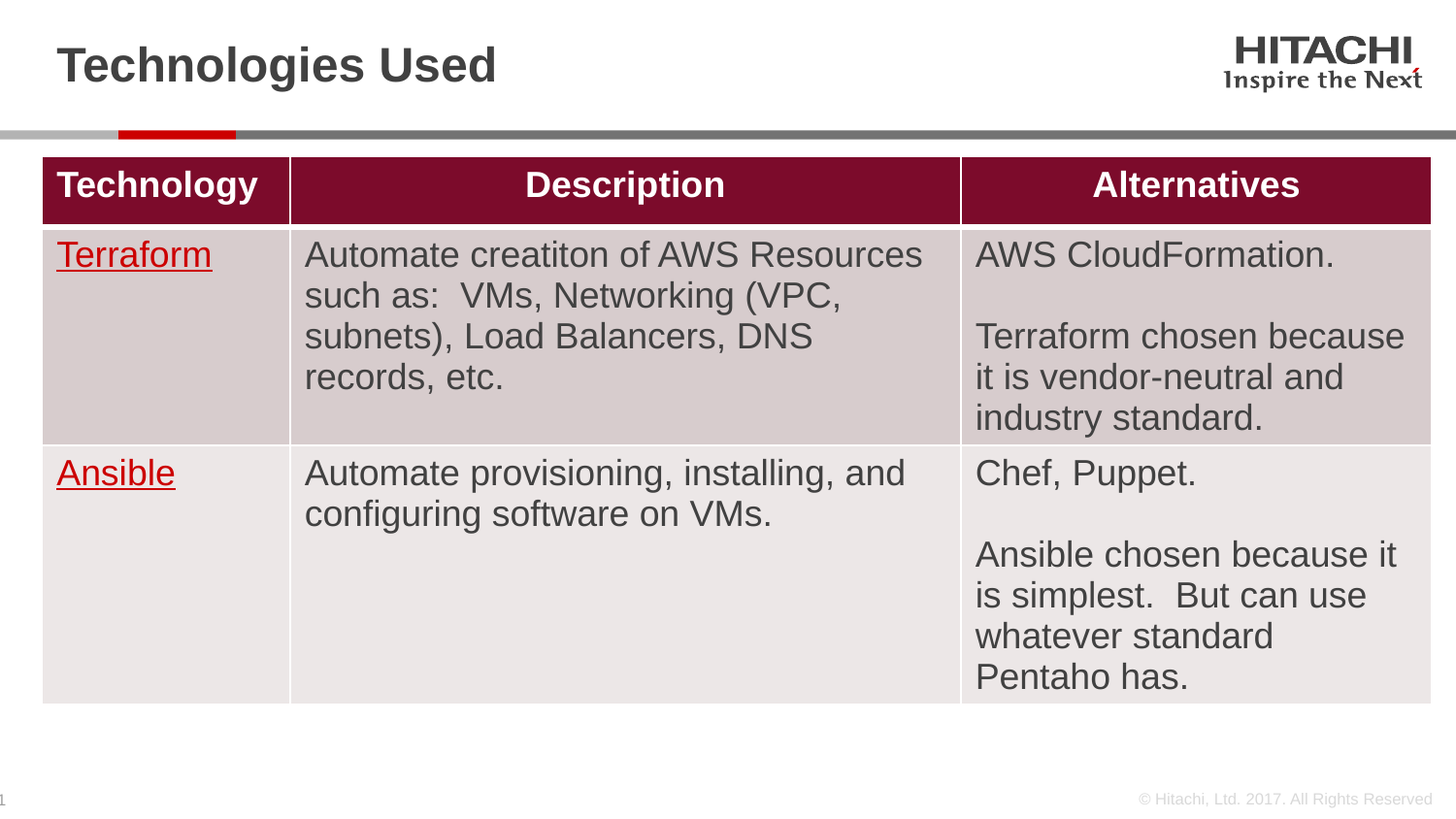

# Technologies Used

| Technology | Description | Alternatives |
| --- | --- | --- |
| Terraform | Automate creatiton of AWS Resources such as: VMs, Networking (VPC, subnets), Load Balancers, DNS records, etc. | AWS CloudFormation. Terraform chosen because it is vendor-neutral and industry standard. |
| Ansible | Automate provisioning, installing, and configuring software on VMs. | Chef, Puppet. Ansible chosen because it is simplest. But can use whatever standard Pentaho has. |